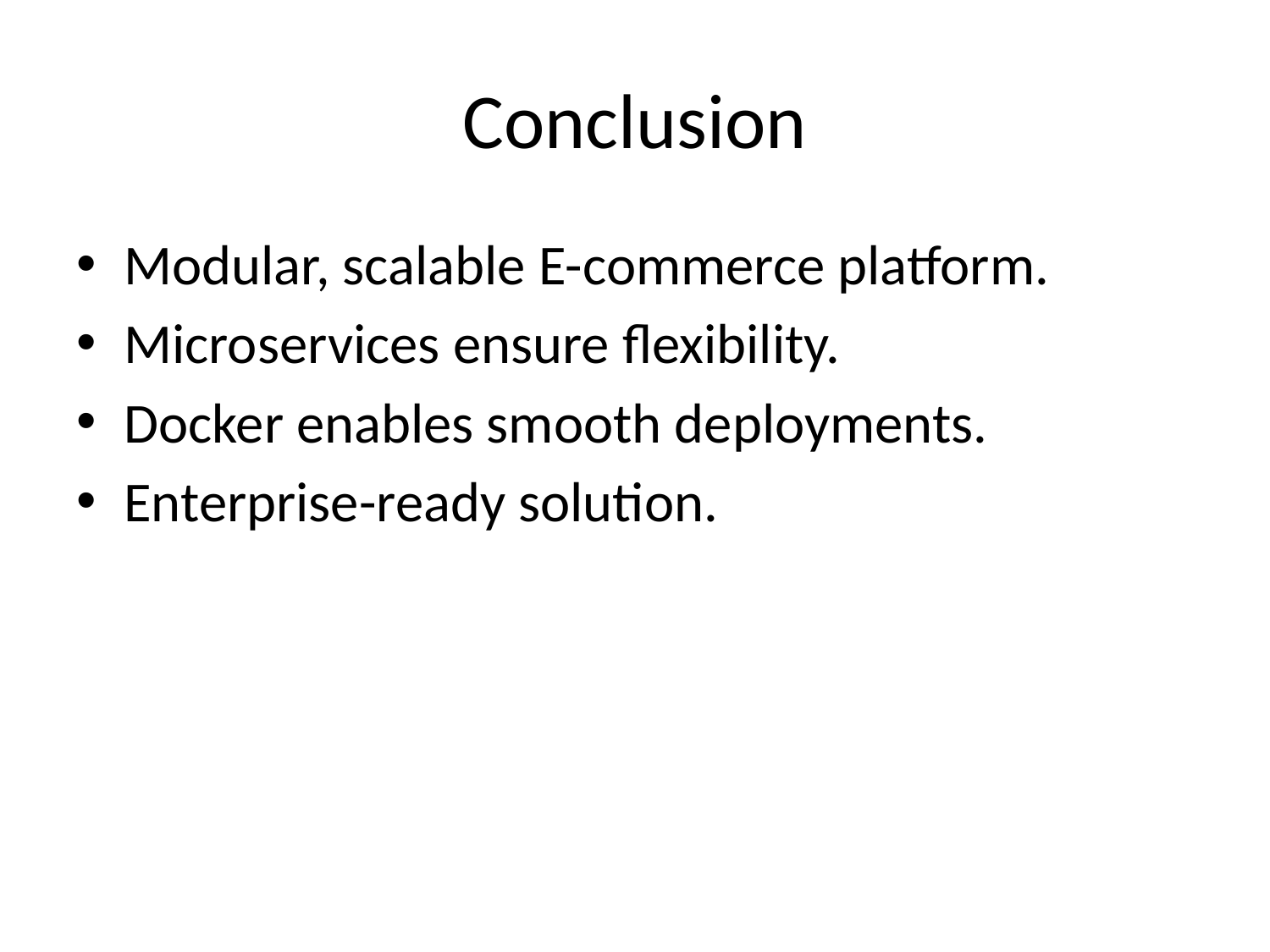

# Conclusion
Modular, scalable E-commerce platform.
Microservices ensure flexibility.
Docker enables smooth deployments.
Enterprise-ready solution.